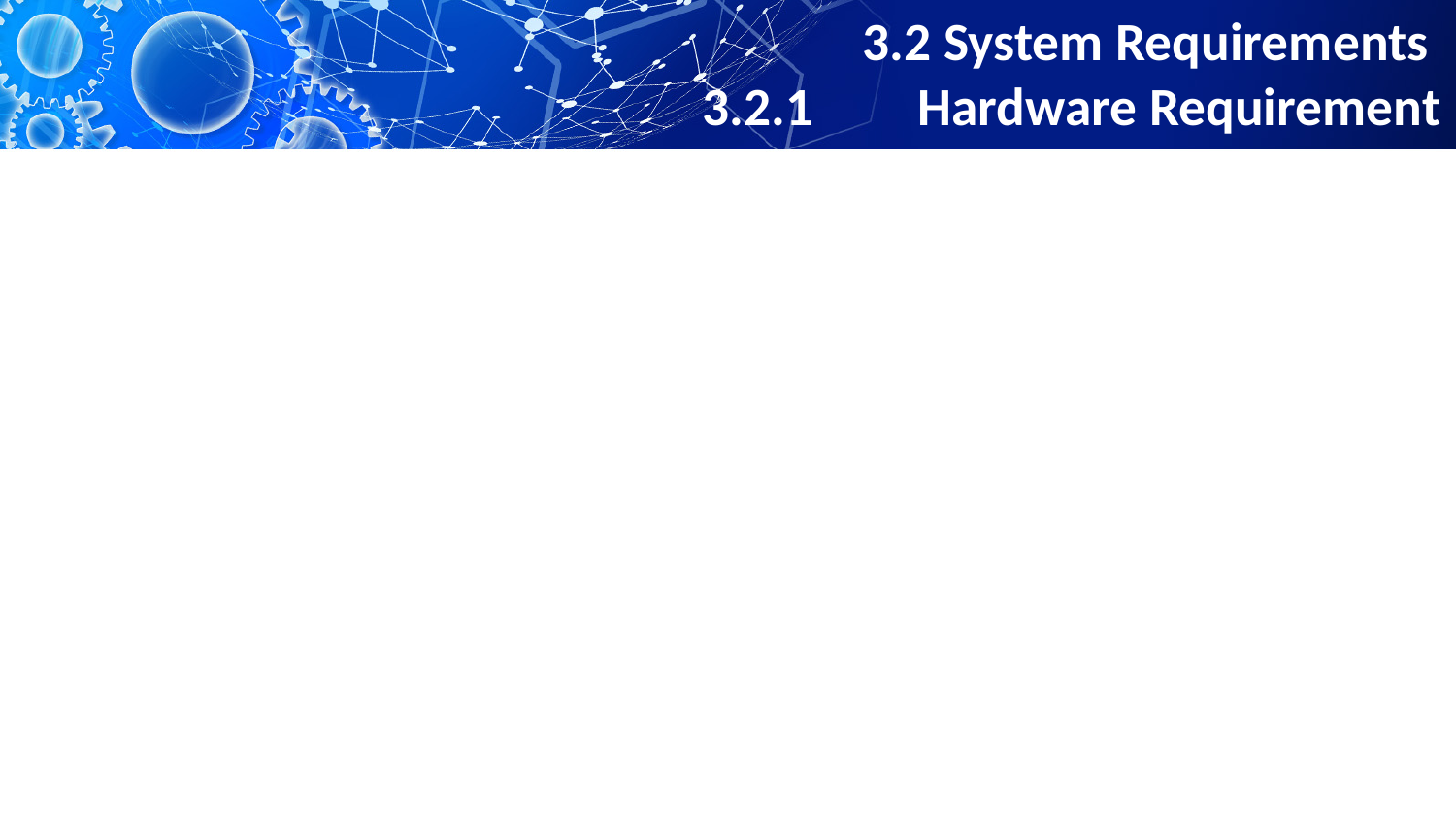

# 3.2 System Requirements  3.2.1	Hardware Requirement